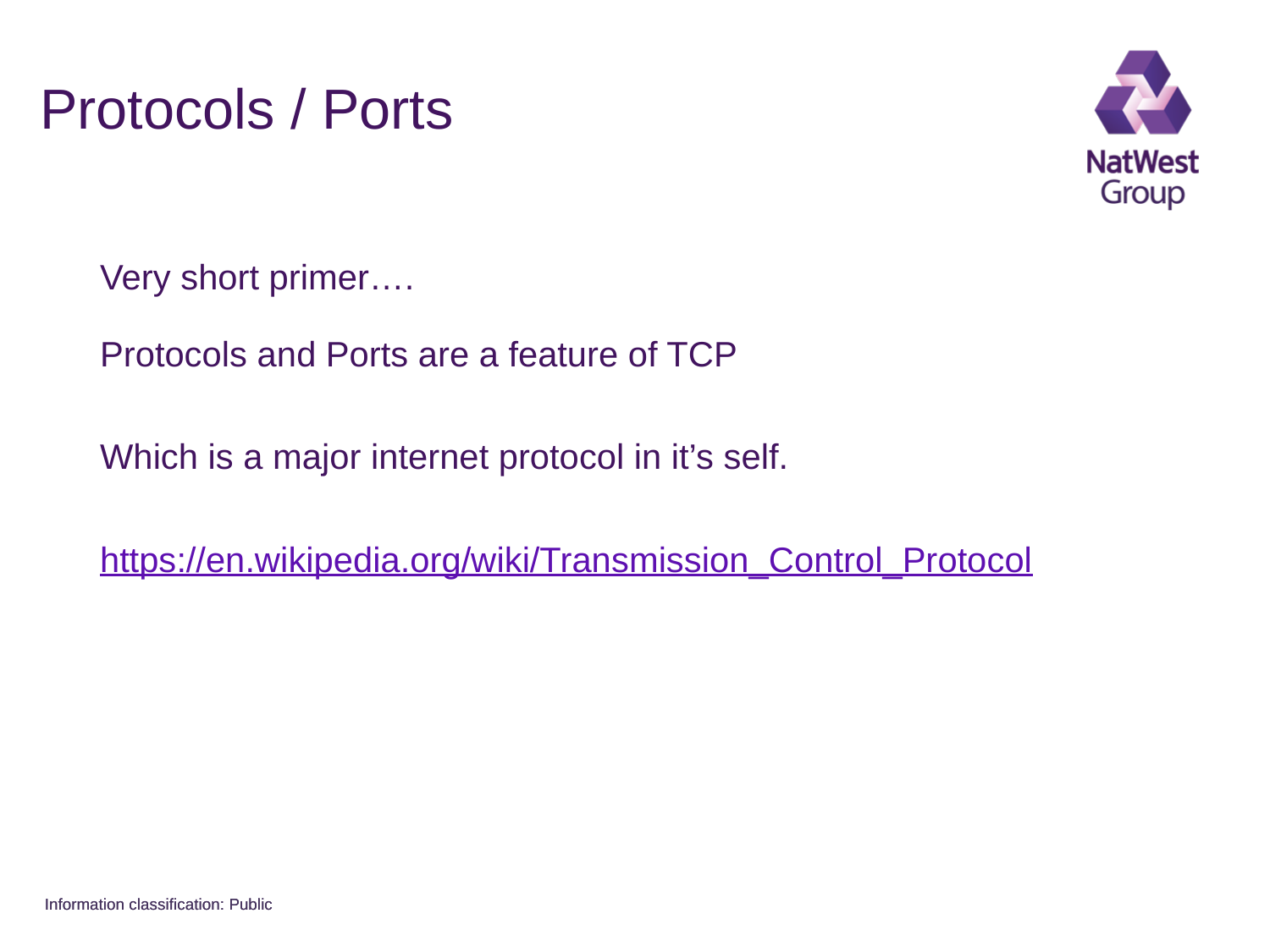

FOR INTERNAL USE ONLY
# Protocols / Ports
Very short primer….
Protocols and Ports are a feature of TCP

Which is a major internet protocol in it’s self.

https://en.wikipedia.org/wiki/Transmission_Control_Protocol
Information classiﬁcation: Public